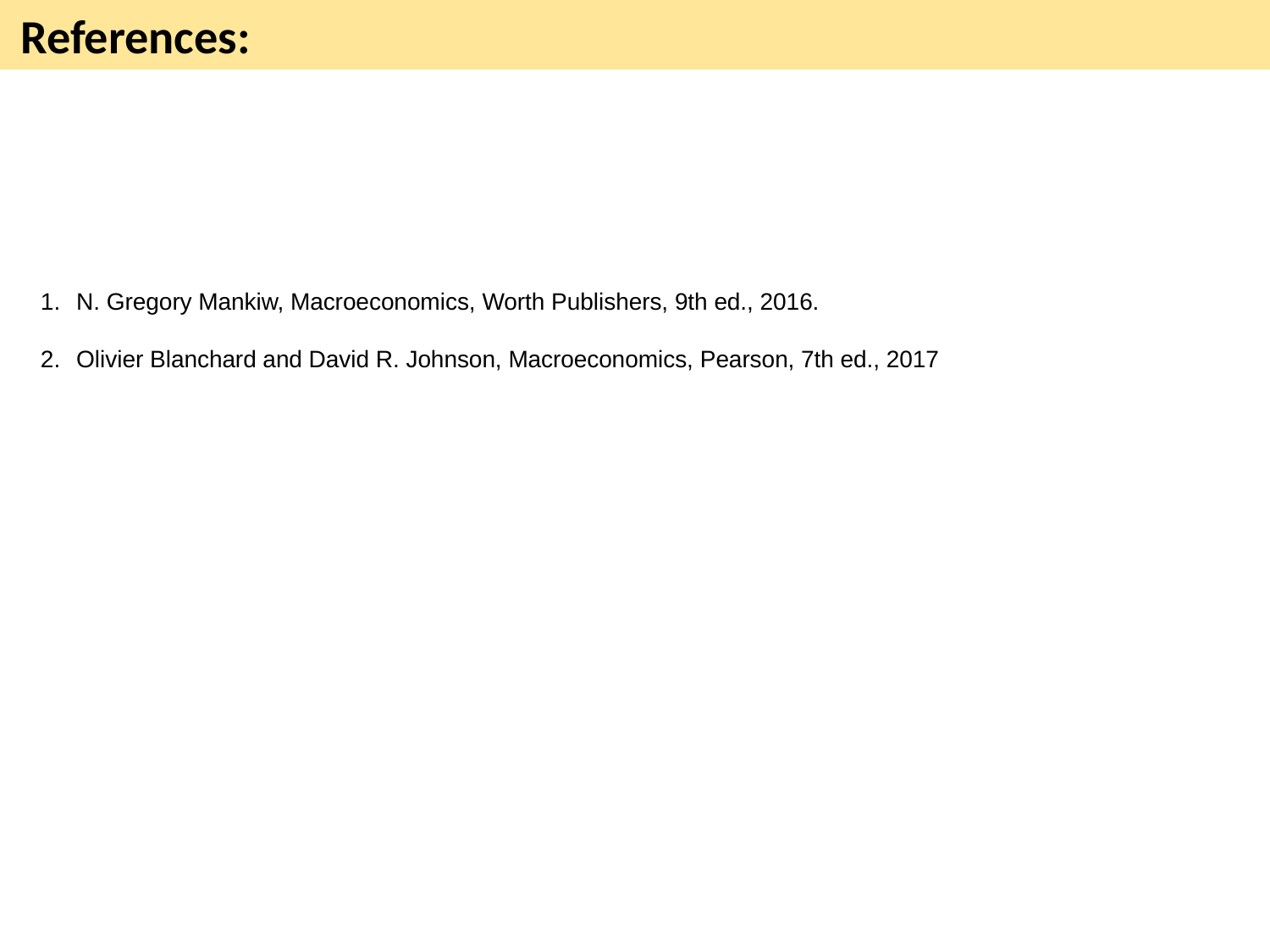

References:

N. Gregory Mankiw, Macroeconomics, Worth Publishers, 9th ed., 2016.
Olivier Blanchard and David R. Johnson, Macroeconomics, Pearson, 7th ed., 2017